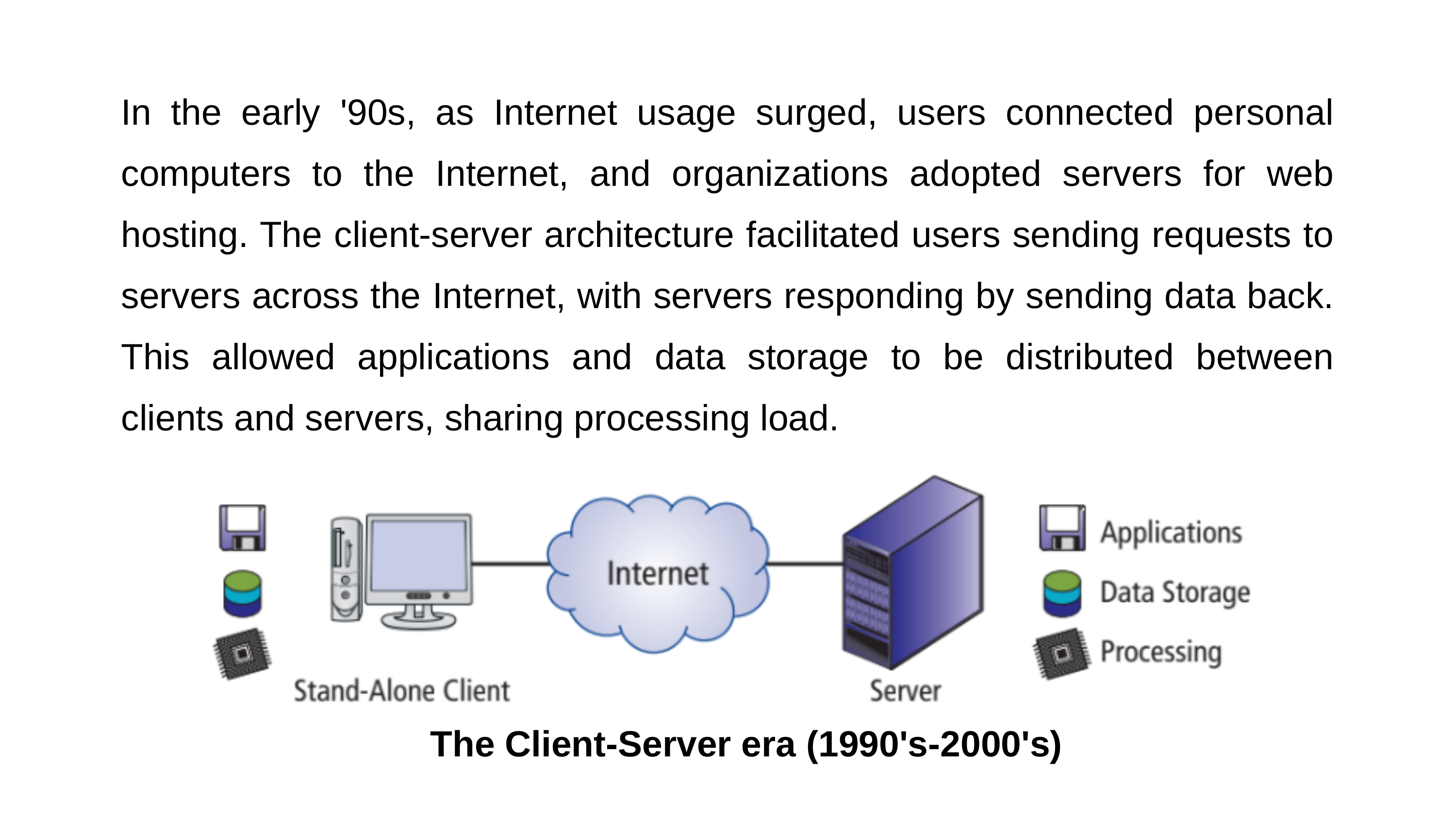

In the early '90s, as Internet usage surged, users connected personal computers to the Internet, and organizations adopted servers for web hosting. The client-server architecture facilitated users sending requests to servers across the Internet, with servers responding by sending data back. This allowed applications and data storage to be distributed between clients and servers, sharing processing load.

The Client-Server era (1990's-2000's)